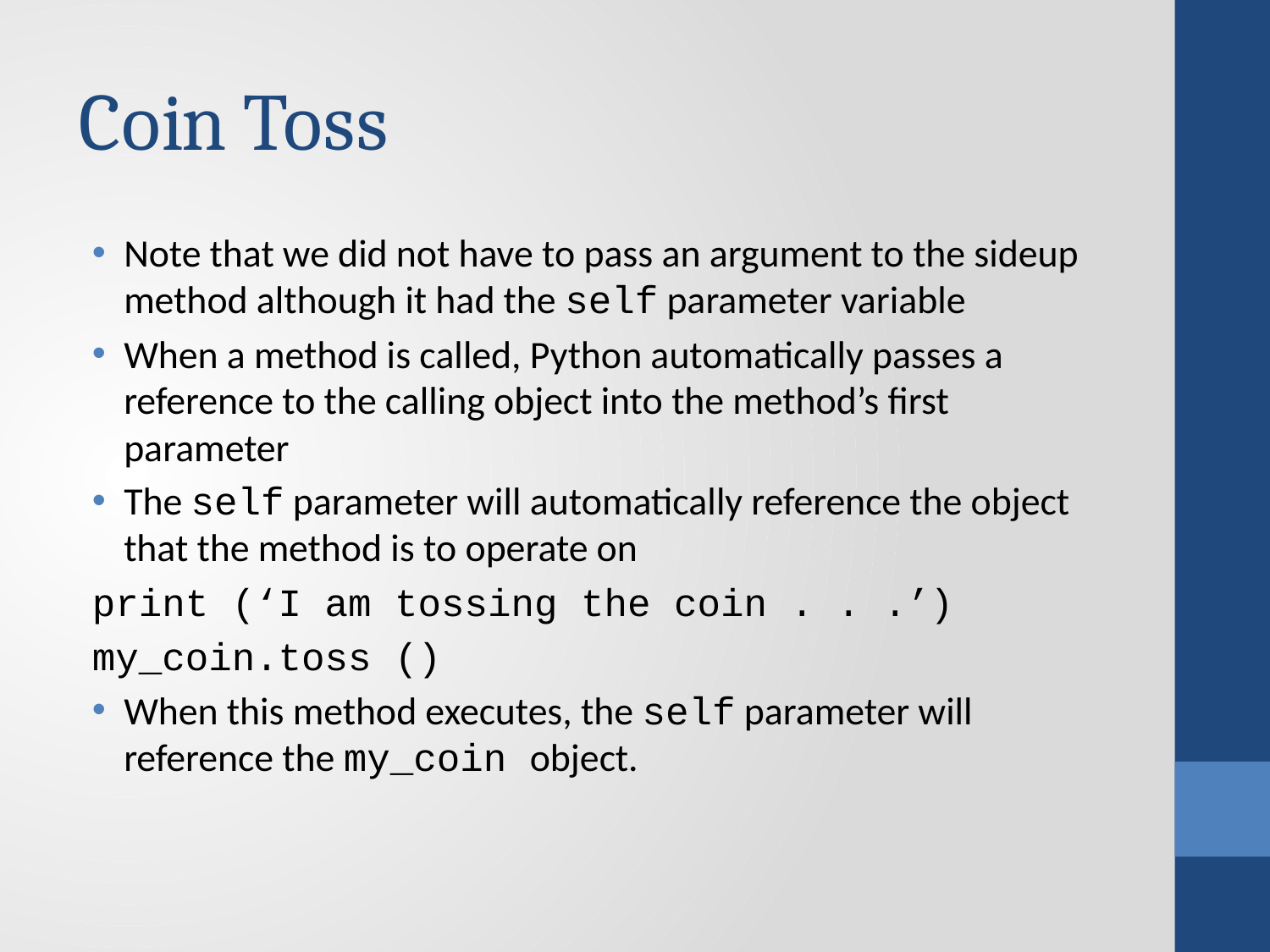

# Coin Toss
Note that we did not have to pass an argument to the sideup method although it had the self parameter variable
When a method is called, Python automatically passes a reference to the calling object into the method’s first parameter
The self parameter will automatically reference the object that the method is to operate on
print (‘I am tossing the coin . . .’)
my_coin.toss ()
When this method executes, the self parameter will reference the my_coin object.